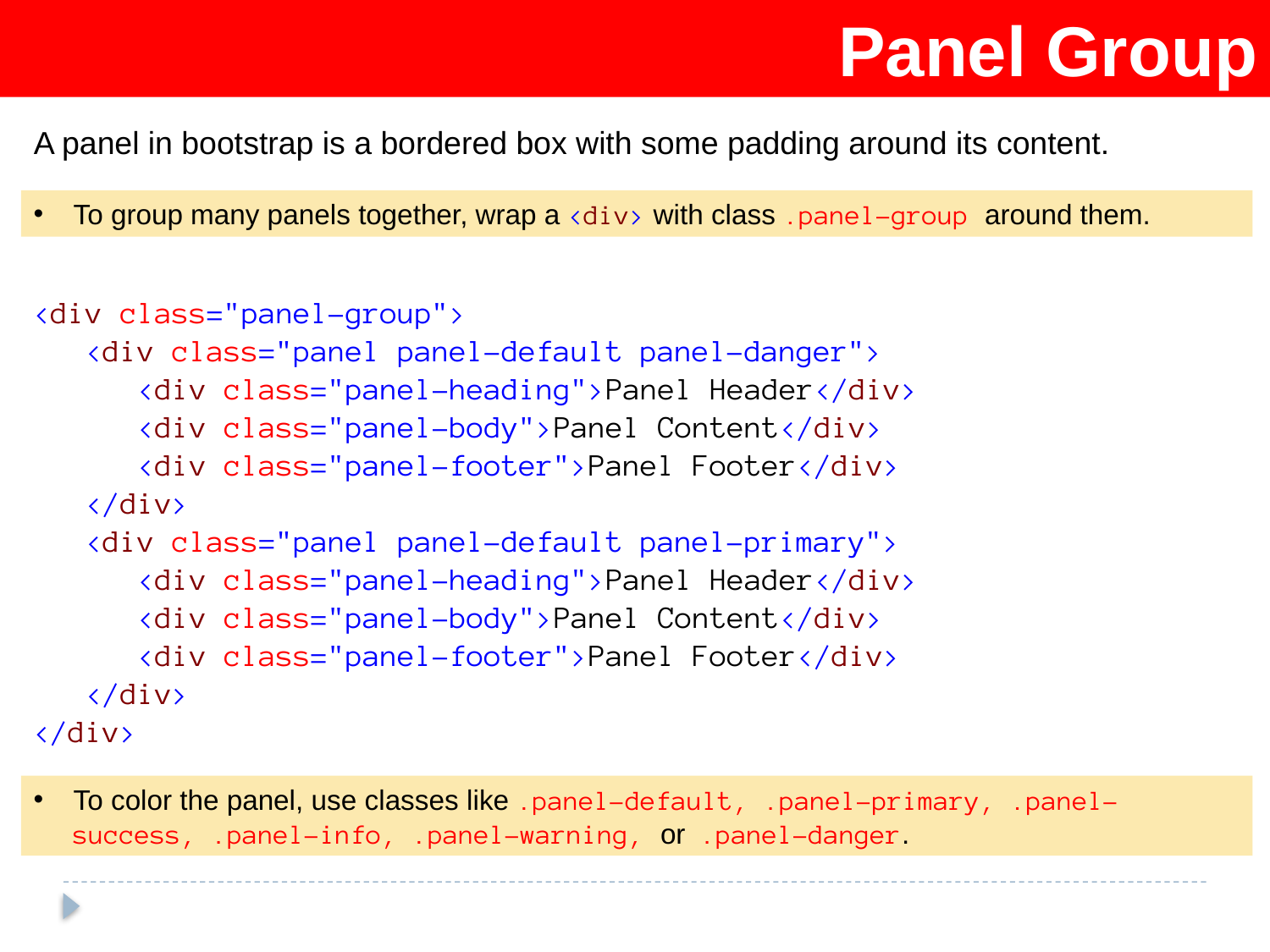

Panel Group
A panel in bootstrap is a bordered box with some padding around its content.
To group many panels together, wrap a <div> with class .panel-group around them.
<div class="panel-group">
   <div class="panel panel-default panel-danger">
      <div class="panel-heading">Panel Header</div>
      <div class="panel-body">Panel Content</div>
      <div class="panel-footer">Panel Footer</div>
   </div>
   <div class="panel panel-default panel-primary">
      <div class="panel-heading">Panel Header</div>
      <div class="panel-body">Panel Content</div>
      <div class="panel-footer">Panel Footer</div>
   </div>
</div>
To color the panel, use classes like .panel-default, .panel-primary, .panel-success, .panel-info, .panel-warning, or .panel-danger.